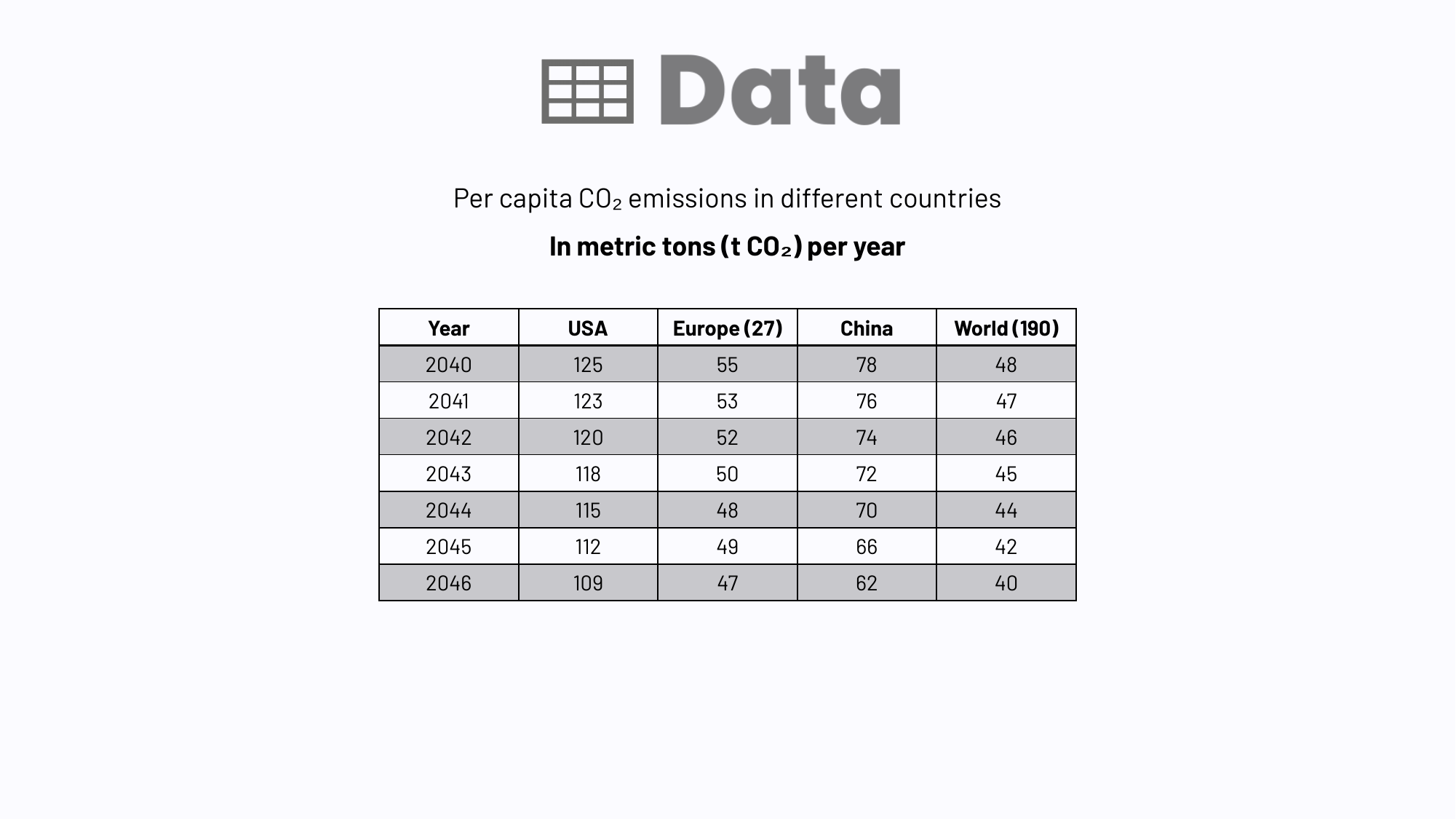

Per capita CO₂ emissions in different countries
In metric tons (t CO₂) per year
| Year | USA | Europe (27) | China | World (190) |
| --- | --- | --- | --- | --- |
| 2040 | 125 | 55 | 78 | 48 |
| 2041 | 123 | 53 | 76 | 47 |
| 2042 | 120 | 52 | 74 | 46 |
| 2043 | 118 | 50 | 72 | 45 |
| 2044 | 115 | 48 | 70 | 44 |
| 2045 | 112 | 49 | 66 | 42 |
| 2046 | 109 | 47 | 62 | 40 |